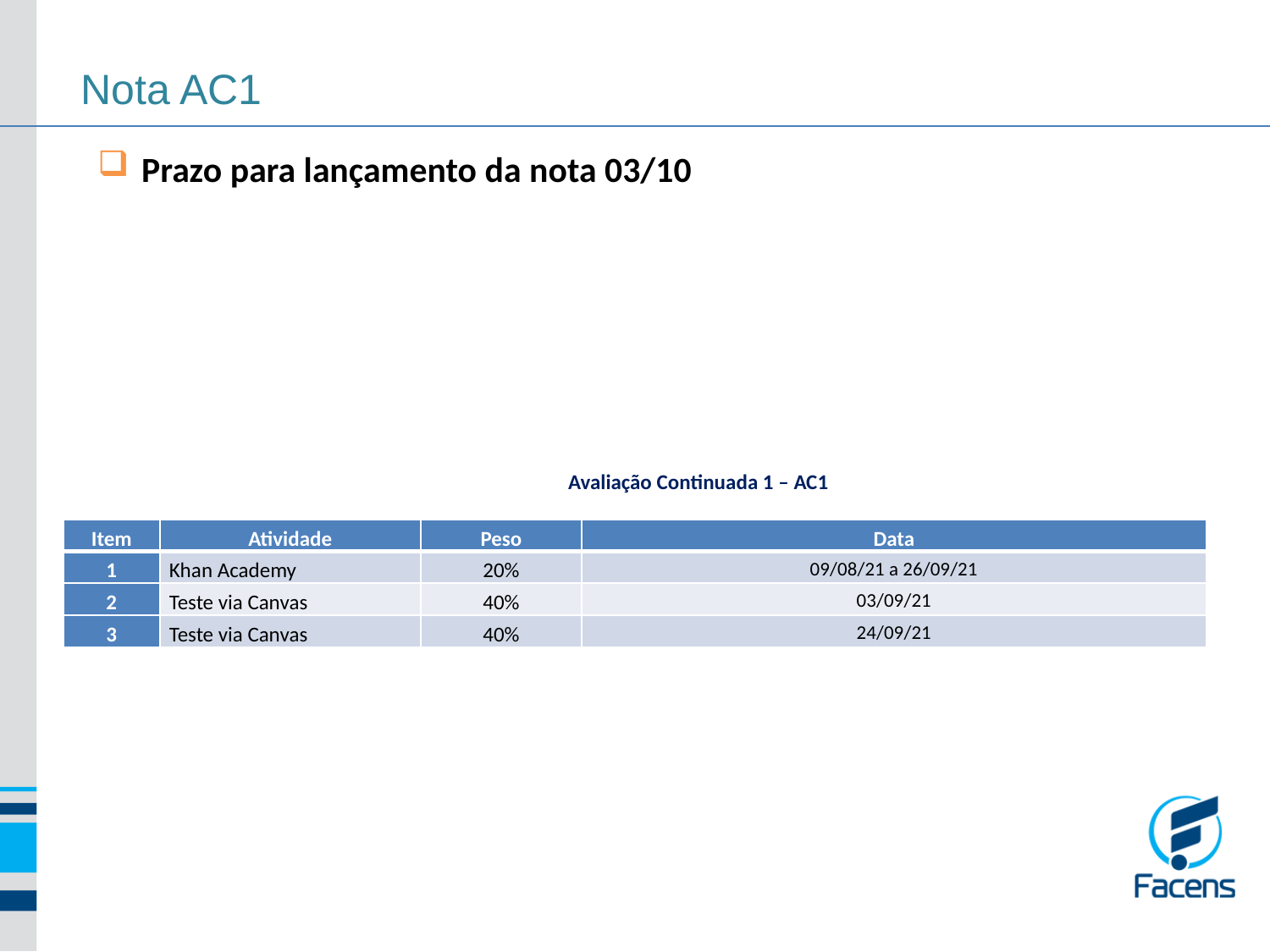

# Nota AC1
 Prazo para lançamento da nota 03/10

Avaliação Continuada 1 – AC1

| Item | Atividade | Peso | Data |
| --- | --- | --- | --- |
| 1 | Khan Academy | 20% | 09/08/21 a 26/09/21 |
| 2 | Teste via Canvas | 40% | 03/09/21 |
| 3 | Teste via Canvas | 40% | 24/09/21 |